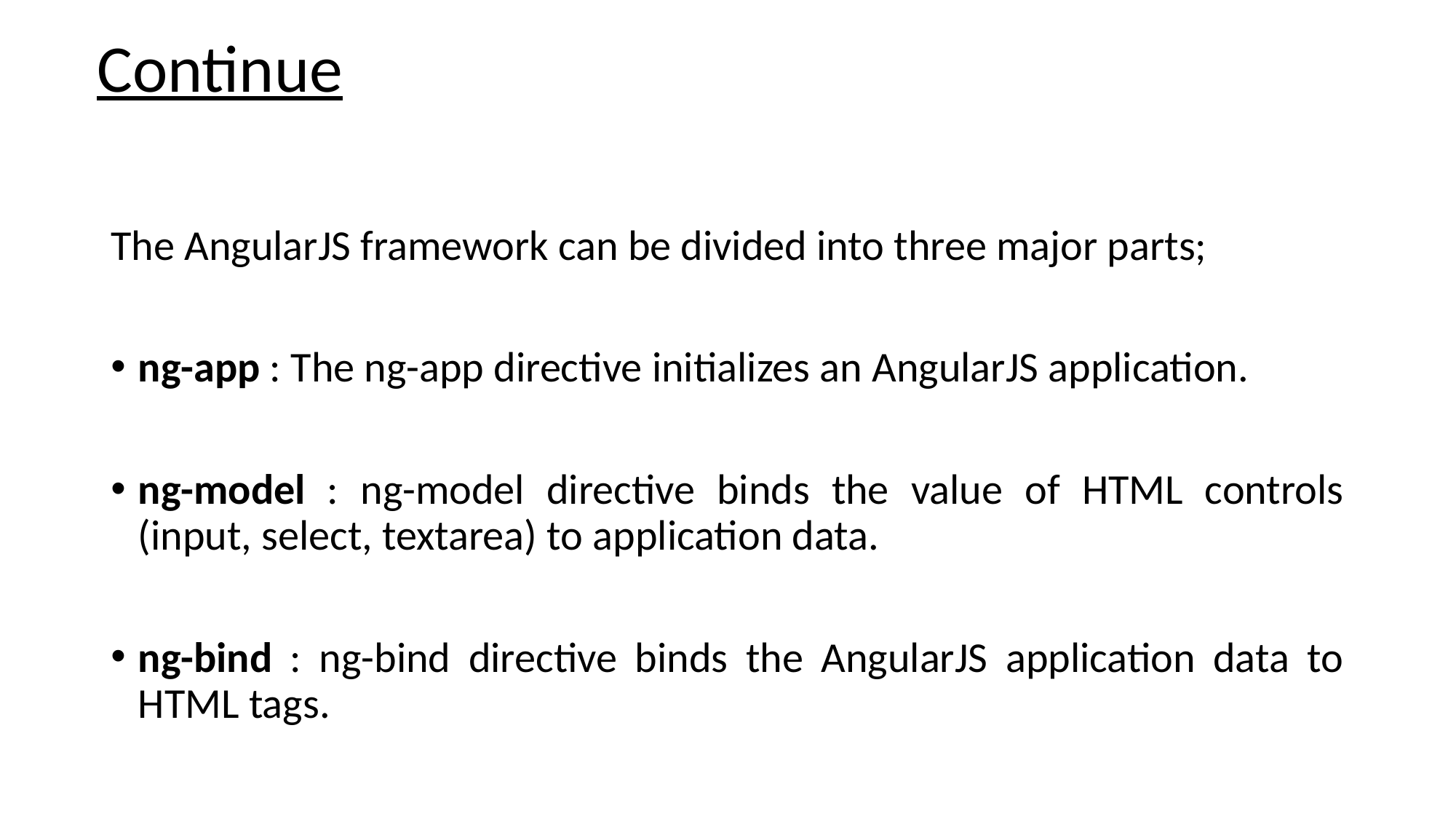

# Continue
The AngularJS framework can be divided into three major parts;

ng-app : The ng-app directive initializes an AngularJS application.

ng-model : ng-model directive binds the value of HTML controls (input, select, textarea) to application data.

ng-bind : ng-bind directive binds the AngularJS application data to HTML tags.